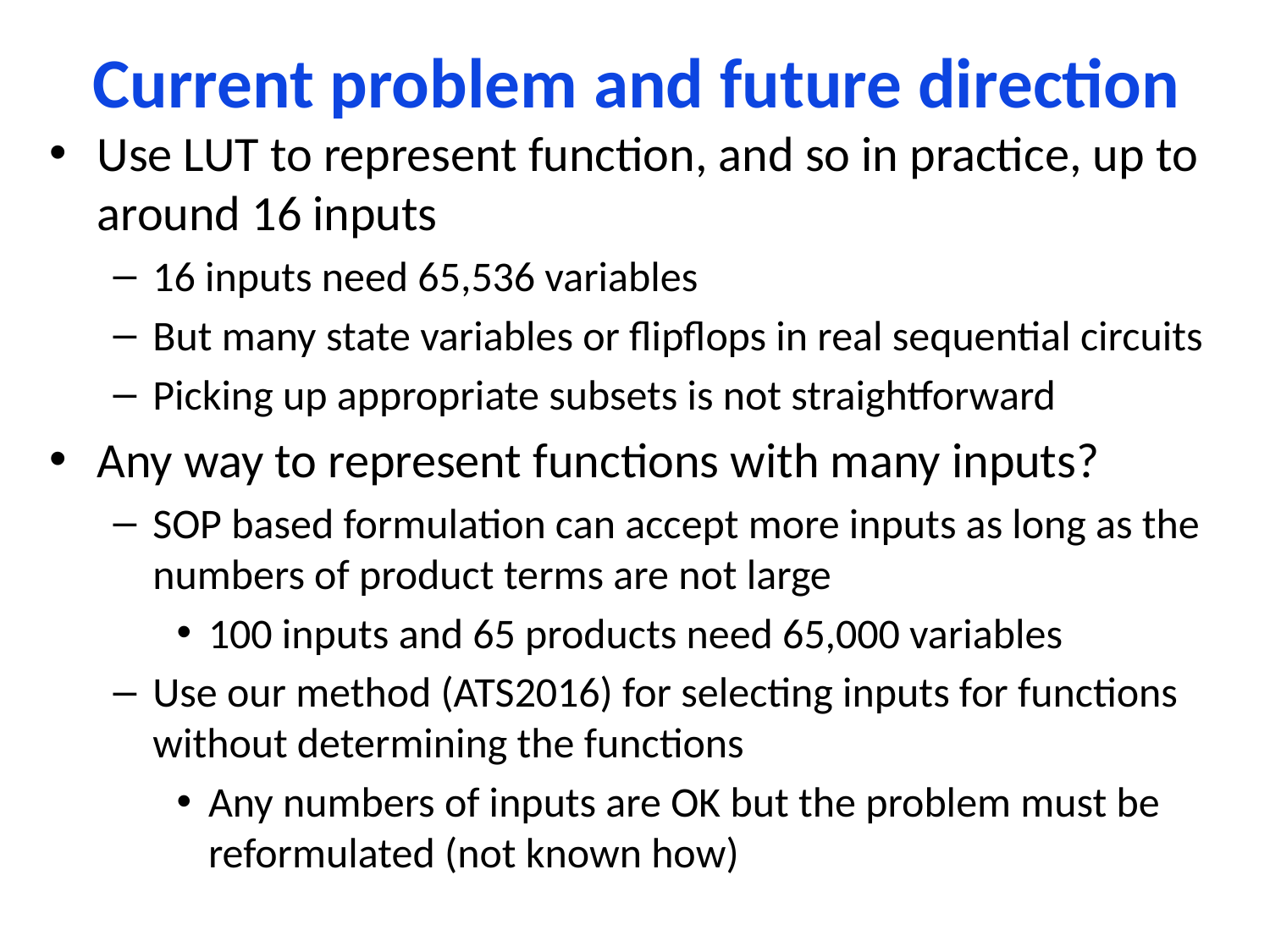

# Current problem and future direction
Use LUT to represent function, and so in practice, up to around 16 inputs
16 inputs need 65,536 variables
But many state variables or flipflops in real sequential circuits
Picking up appropriate subsets is not straightforward
Any way to represent functions with many inputs?
SOP based formulation can accept more inputs as long as the  numbers of product terms are not large
100 inputs and 65 products need 65,000 variables
Use our method (ATS2016) for selecting inputs for functions without determining the functions
Any numbers of inputs are OK but the problem must be reformulated (not known how)